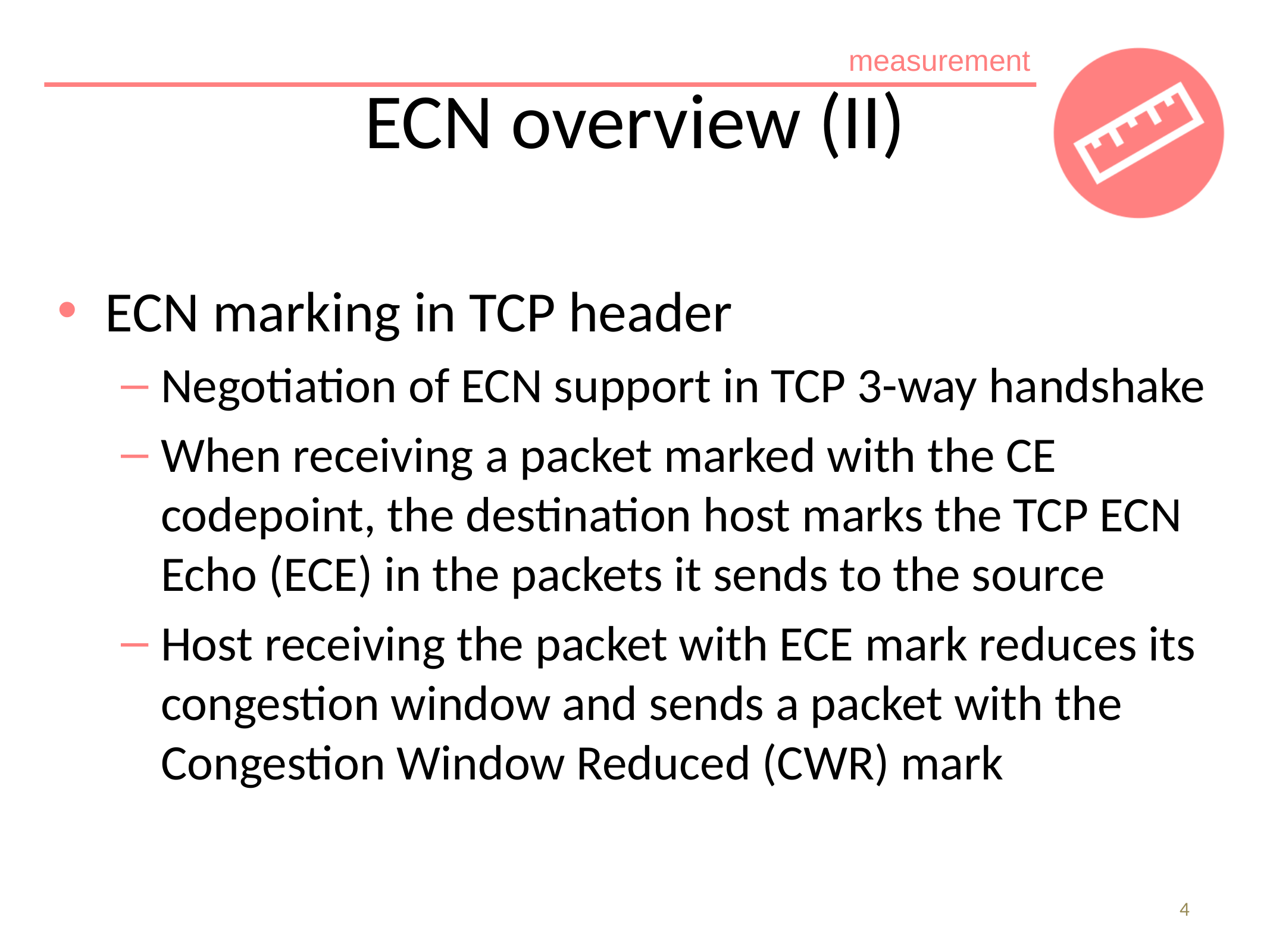

# ECN overview (II)
ECN marking in TCP header
Negotiation of ECN support in TCP 3-way handshake
When receiving a packet marked with the CE codepoint, the destination host marks the TCP ECN Echo (ECE) in the packets it sends to the source
Host receiving the packet with ECE mark reduces its congestion window and sends a packet with the Congestion Window Reduced (CWR) mark
4